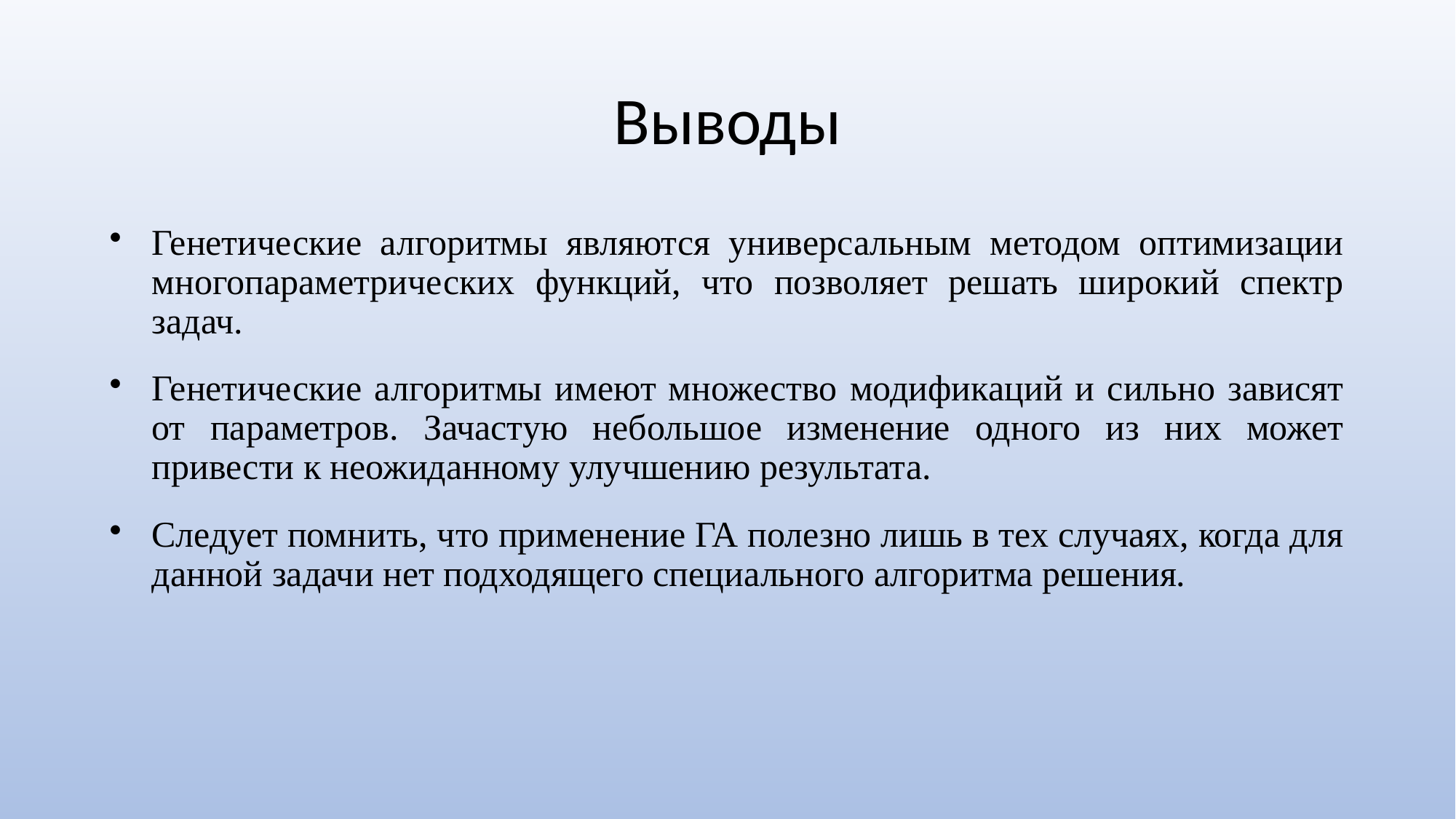

# Выводы
Генетические алгоритмы являются универсальным методом оптимизации многопараметрических функций, что позволяет решать широкий спектр задач.
Генетические алгоритмы имеют множество модификаций и сильно зависят от параметров. Зачастую небольшое изменение одного из них может привести к неожиданному улучшению результата.
Следует помнить, что применение ГА полезно лишь в тех случаях, когда для данной задачи нет подходящего специального алгоритма решения.